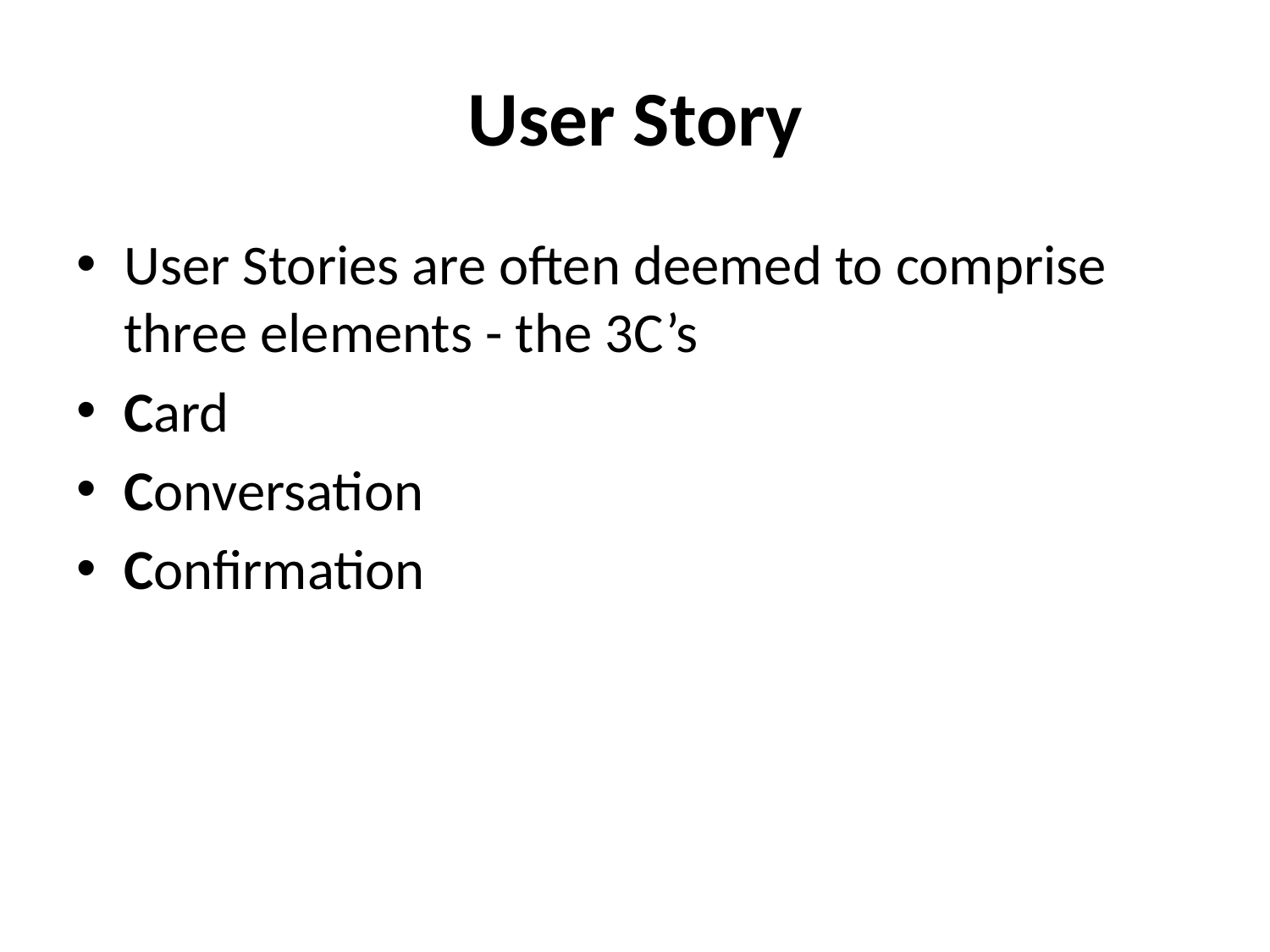

# User Story
User Stories are often deemed to comprise three elements - the 3C’s
Card
Conversation
Confirmation